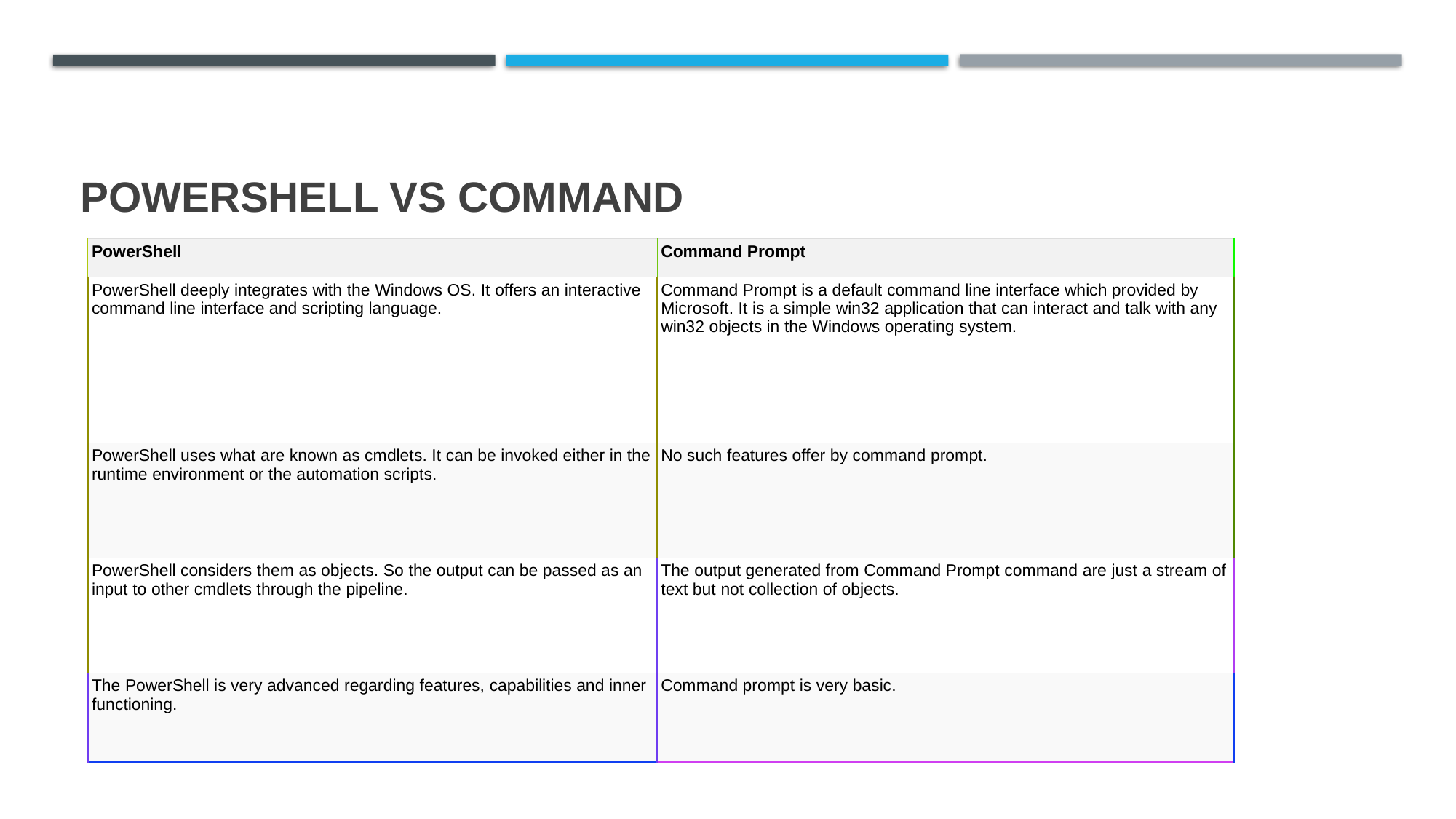

# PowerShell vs command
| PowerShell | Command Prompt |
| --- | --- |
| PowerShell deeply integrates with the Windows OS. It offers an interactive command line interface and scripting language. | Command Prompt is a default command line interface which provided by Microsoft. It is a simple win32 application that can interact and talk with any win32 objects in the Windows operating system. |
| PowerShell uses what are known as cmdlets. It can be invoked either in the runtime environment or the automation scripts. | No such features offer by command prompt. |
| PowerShell considers them as objects. So the output can be passed as an input to other cmdlets through the pipeline. | The output generated from Command Prompt command are just a stream of text but not collection of objects. |
| The PowerShell is very advanced regarding features, capabilities and inner functioning. | Command prompt is very basic. |